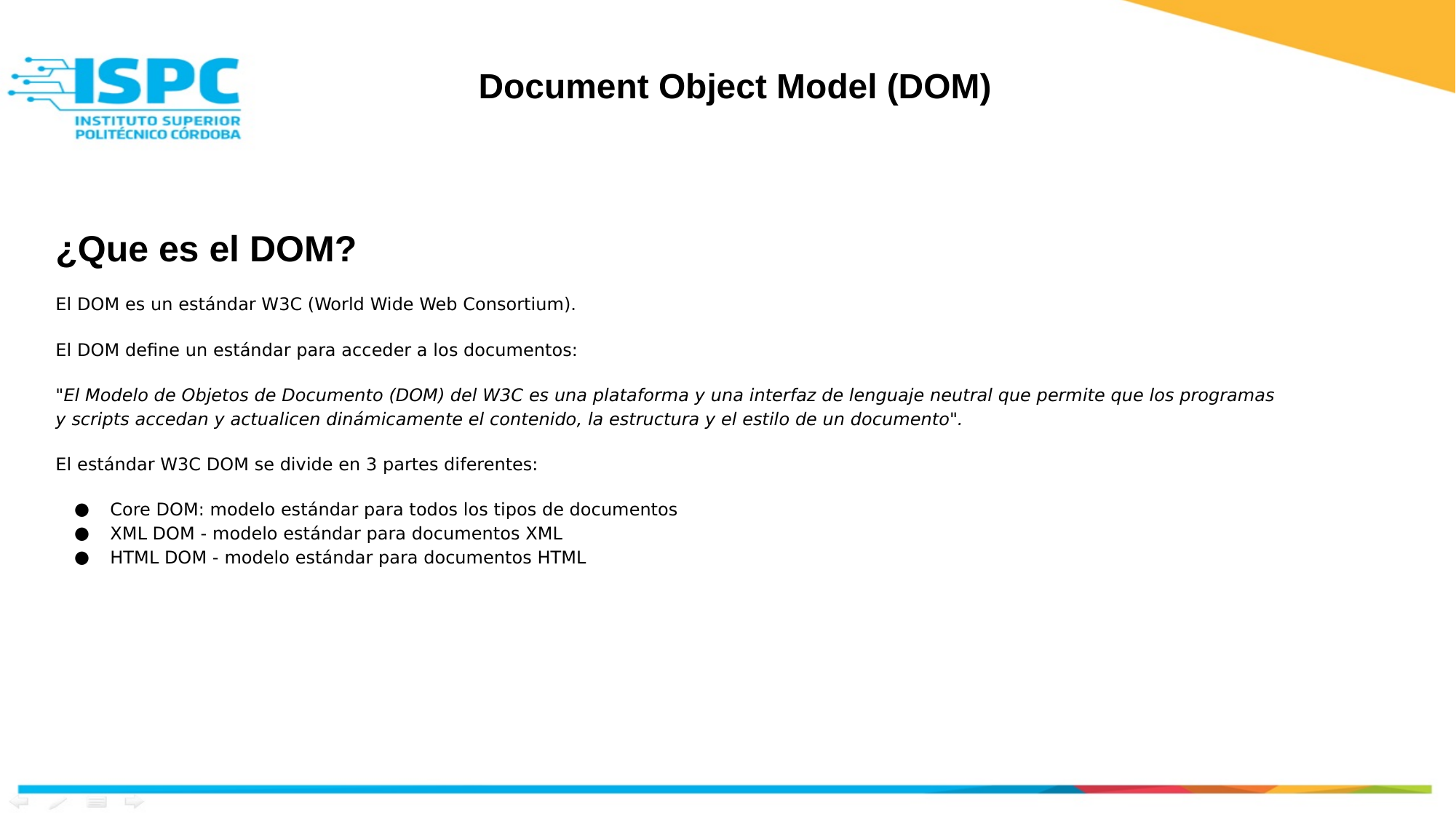

# Document Object Model (DOM)
¿Que es el DOM?
El DOM es un estándar W3C (World Wide Web Consortium).
El DOM define un estándar para acceder a los documentos:
"El Modelo de Objetos de Documento (DOM) del W3C es una plataforma y una interfaz de lenguaje neutral que permite que los programas y scripts accedan y actualicen dinámicamente el contenido, la estructura y el estilo de un documento".
El estándar W3C DOM se divide en 3 partes diferentes:
Core DOM: modelo estándar para todos los tipos de documentos
XML DOM - modelo estándar para documentos XML
HTML DOM - modelo estándar para documentos HTML